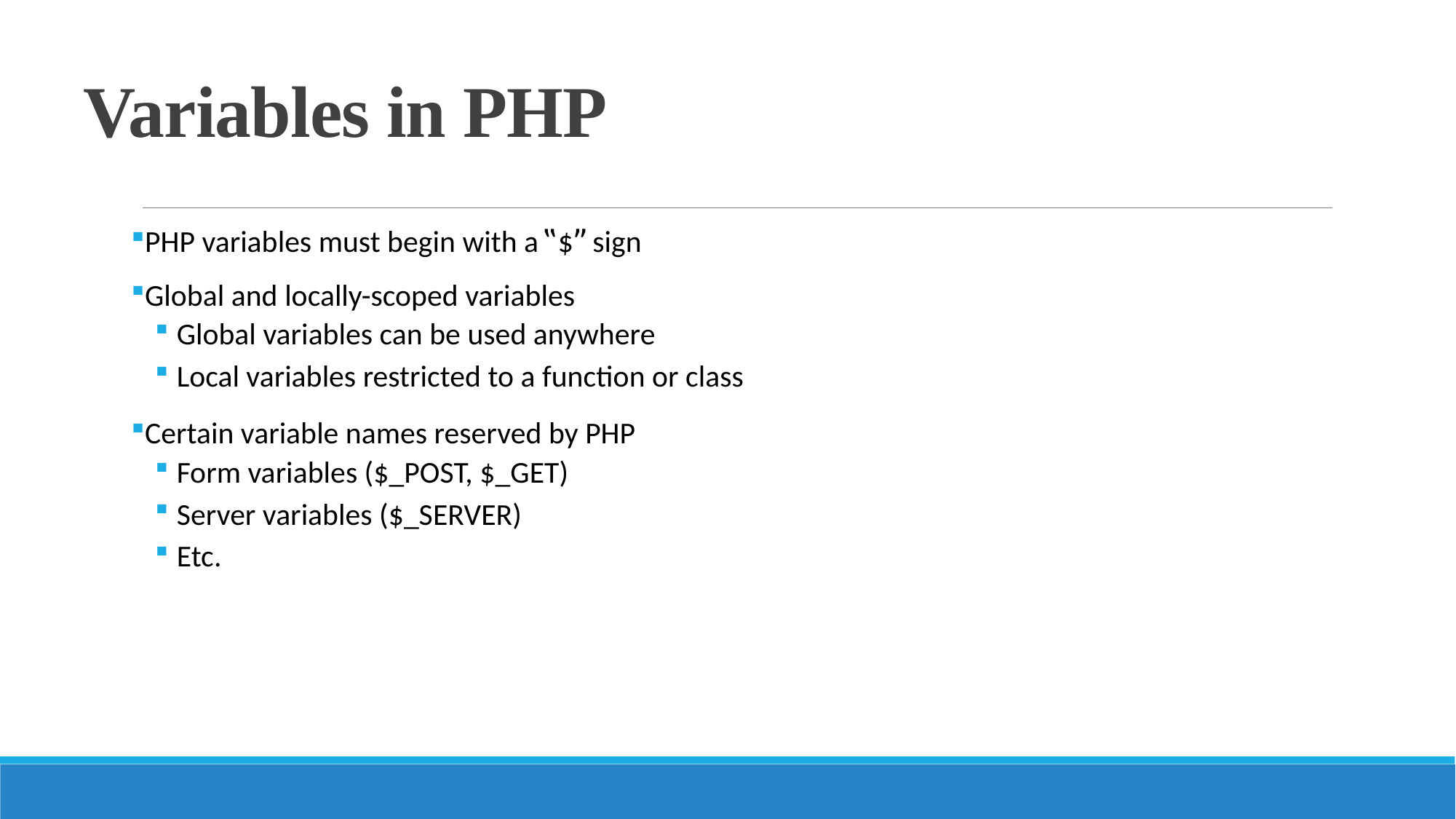

# Variables in PHP
PHP variables must begin with a “$” sign
Global and locally-scoped variables
Global variables can be used anywhere
Local variables restricted to a function or class
Certain variable names reserved by PHP
Form variables ($_POST, $_GET)
Server variables ($_SERVER)
Etc.